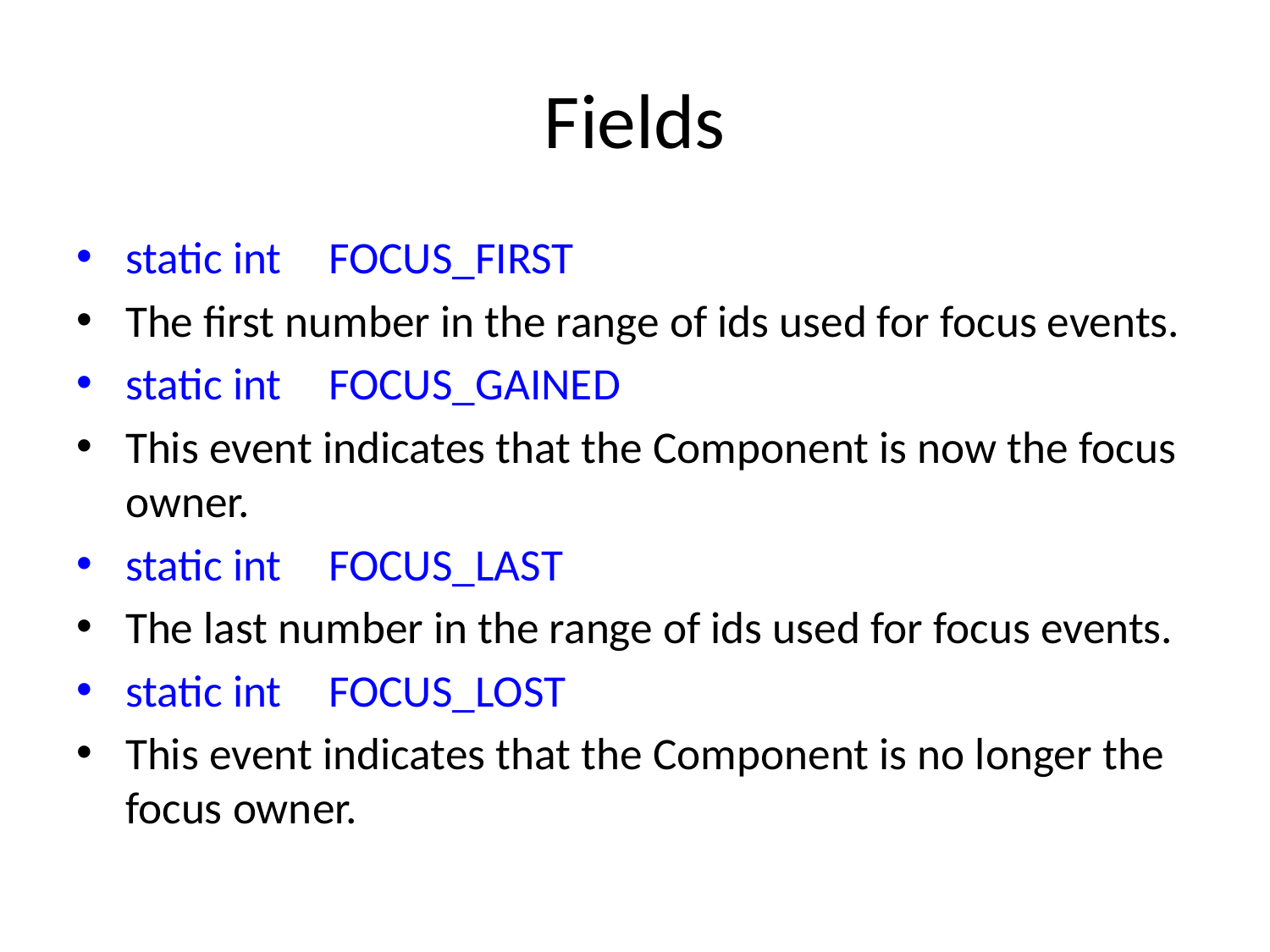

# Fields
static int 	FOCUS_FIRST
The first number in the range of ids used for focus events.
static int 	FOCUS_GAINED
This event indicates that the Component is now the focus owner.
static int 	FOCUS_LAST
The last number in the range of ids used for focus events.
static int 	FOCUS_LOST
This event indicates that the Component is no longer the focus owner.